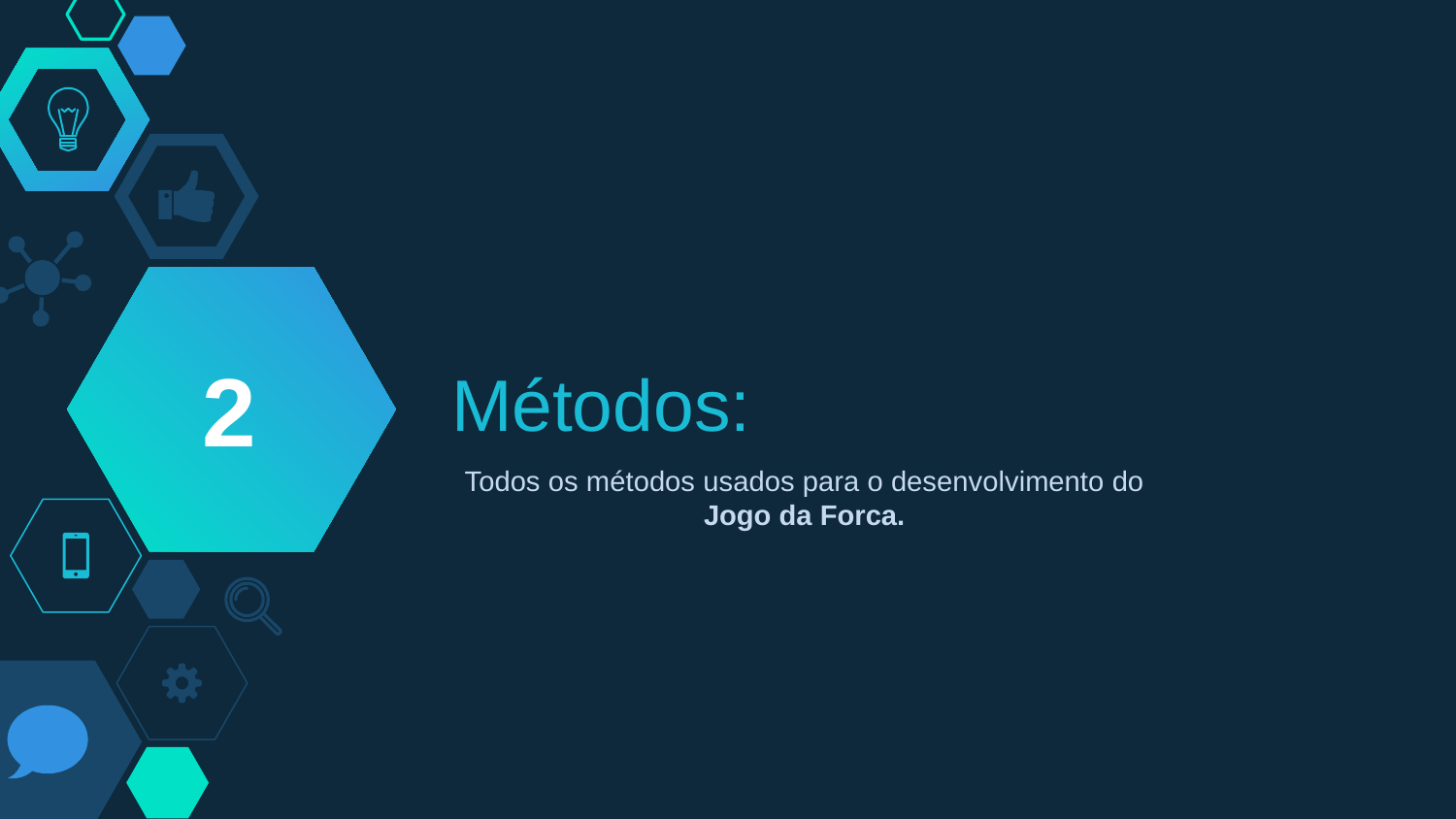

2
# Métodos:
Todos os métodos usados para o desenvolvimento do Jogo da Forca.